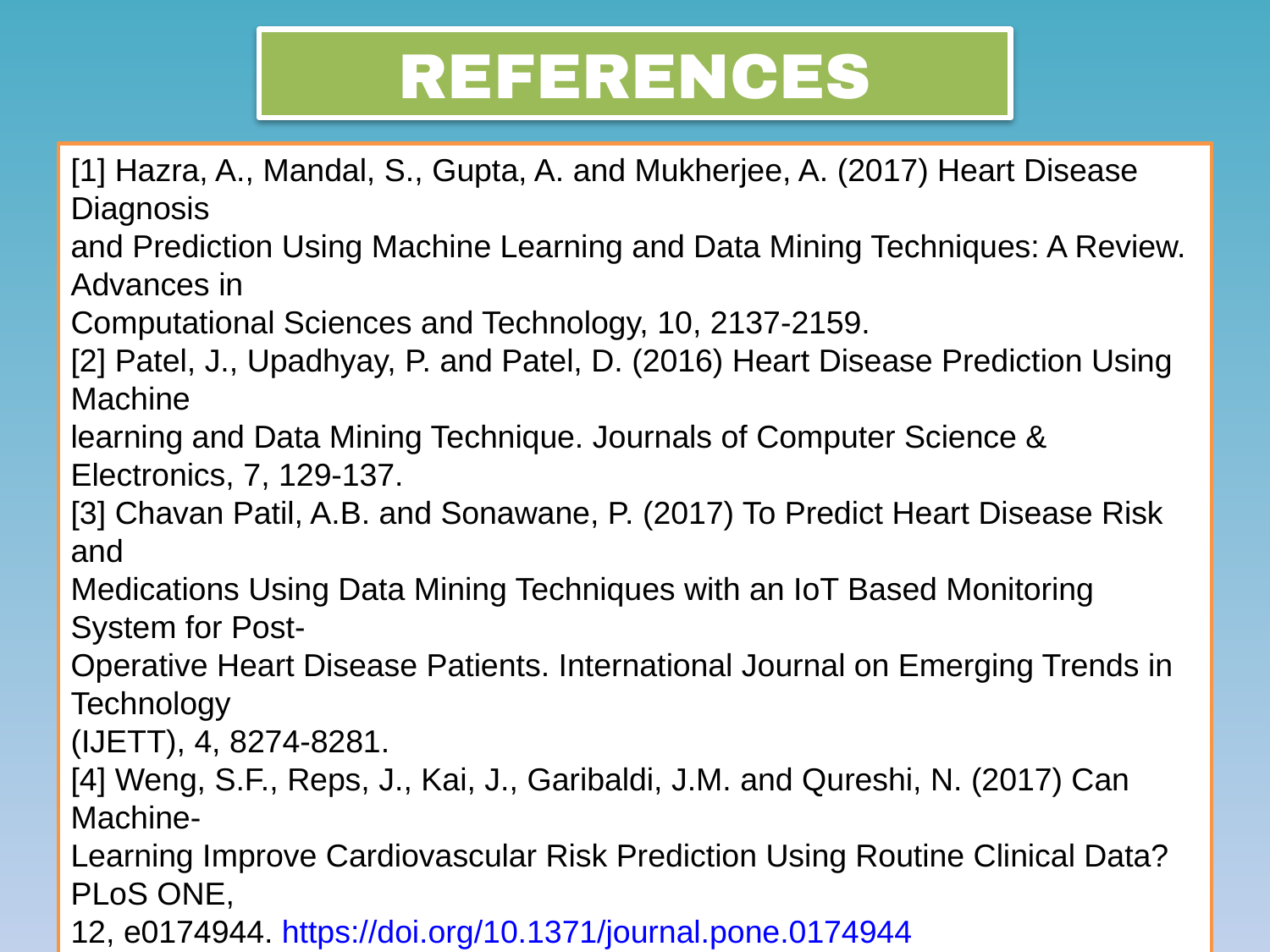

REFERENCES
[1] Hazra, A., Mandal, S., Gupta, A. and Mukherjee, A. (2017) Heart Disease Diagnosis
and Prediction Using Machine Learning and Data Mining Techniques: A Review. Advances in
Computational Sciences and Technology, 10, 2137-2159.
[2] Patel, J., Upadhyay, P. and Patel, D. (2016) Heart Disease Prediction Using Machine
learning and Data Mining Technique. Journals of Computer Science & Electronics, 7, 129-137.
[3] Chavan Patil, A.B. and Sonawane, P. (2017) To Predict Heart Disease Risk and
Medications Using Data Mining Techniques with an IoT Based Monitoring System for Post-
Operative Heart Disease Patients. International Journal on Emerging Trends in Technology
(IJETT), 4, 8274-8281.
[4] Weng, S.F., Reps, J., Kai, J., Garibaldi, J.M. and Qureshi, N. (2017) Can Machine-
Learning Improve Cardiovascular Risk Prediction Using Routine Clinical Data? PLoS ONE,
12, e0174944. https://doi.org/10.1371/journal.pone.0174944
[5] Zhao, W., Wang, C. and Nakahira, Y. (2011) Medical Application on Internet of
Things. IET International Conference on Communication Technology and Application
(ICCTA 2011), Beijing, 14-16 October 2011, 660-665
27